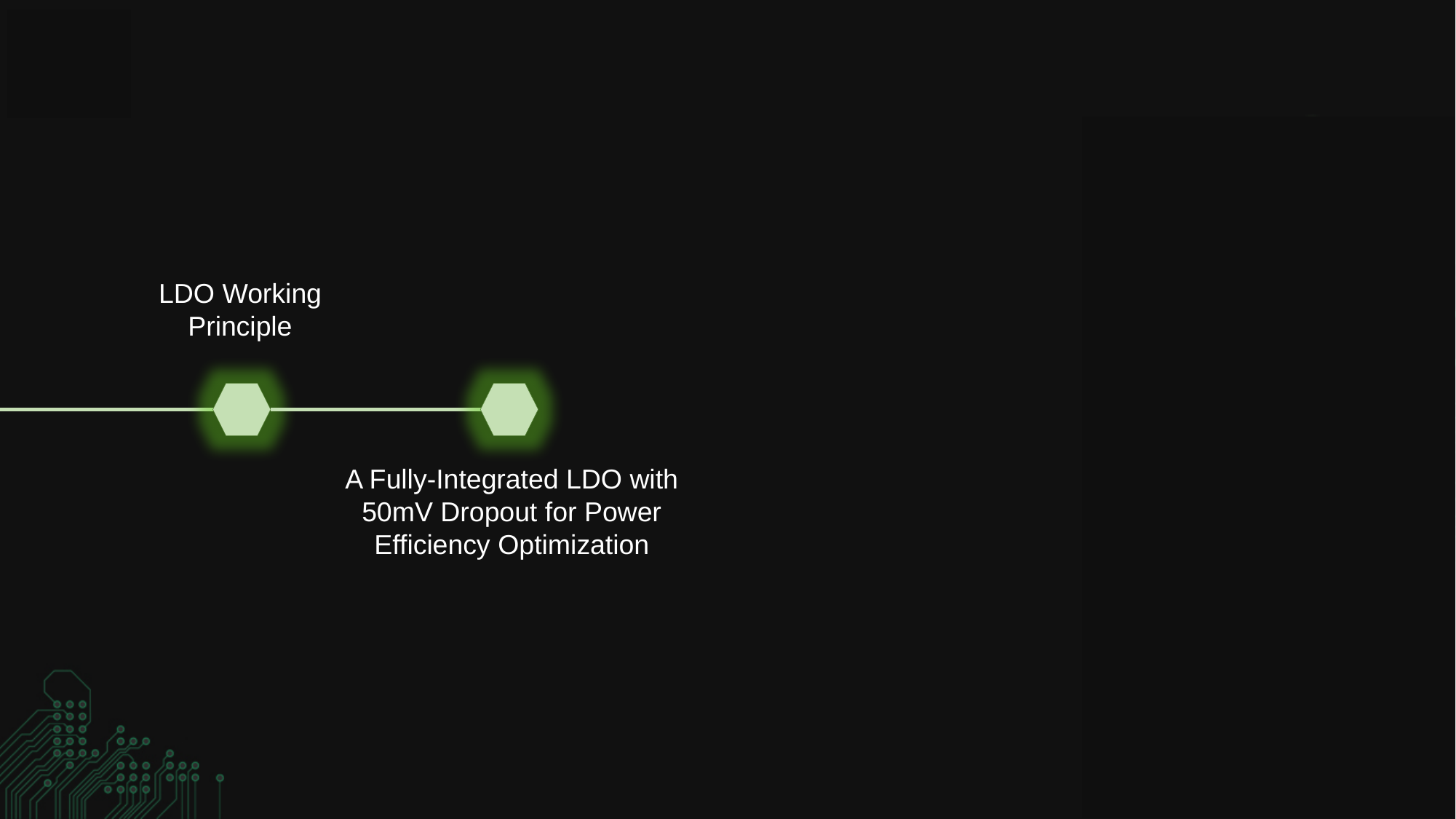

LDO Working Principle

A Fully-Integrated LDO with 50mV Dropout for Power Efficiency Optimization